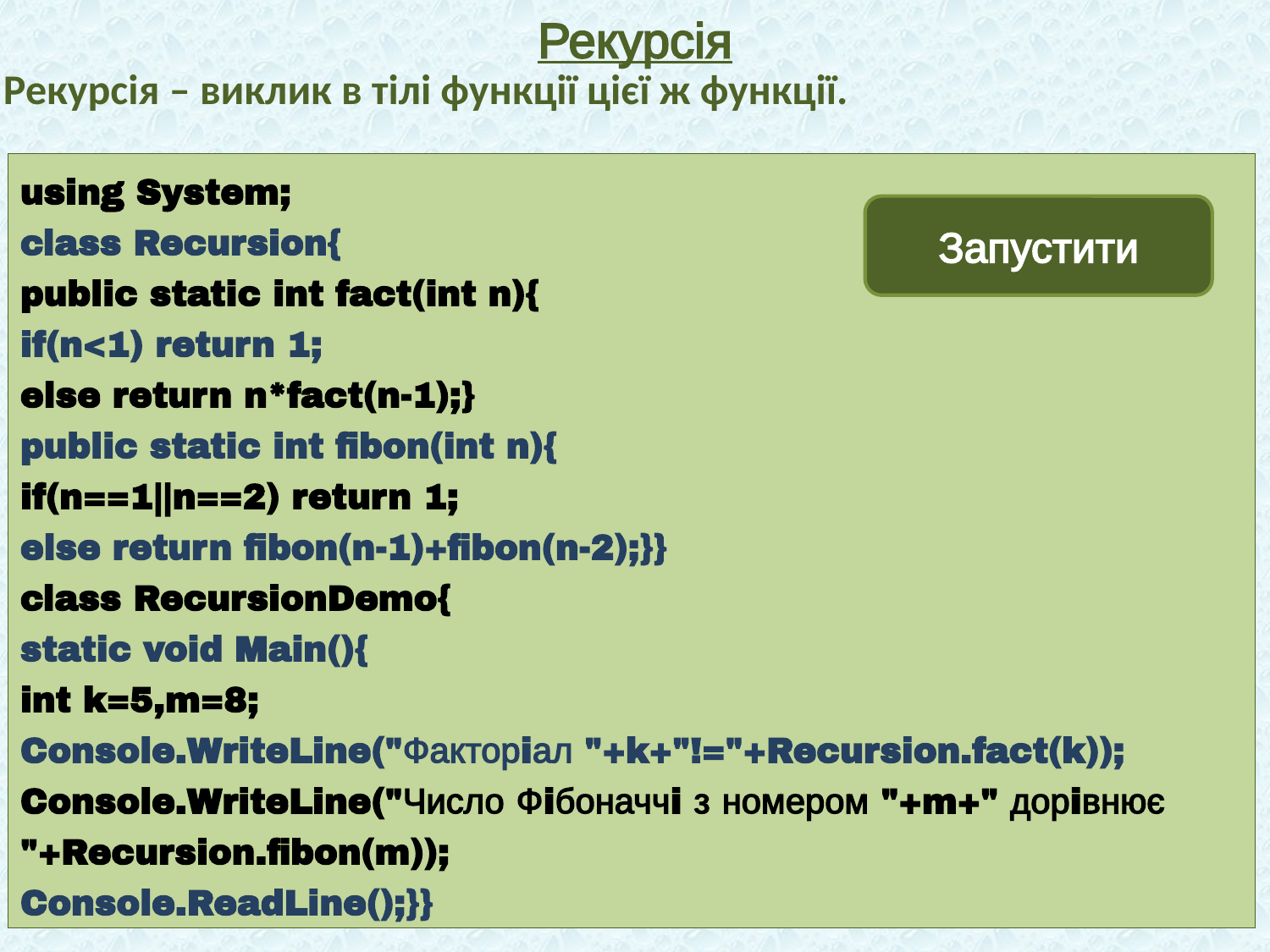

# Рекурсія
Рекурсія – виклик в тілі функції цієї ж функції.
using System;
class Recursion{
public static int fact(int n){
if(n<1) return 1;
else return n*fact(n-1);}
public static int fibon(int n){
if(n==1||n==2) return 1;
else return fibon(n-1)+fibon(n-2);}}
class RecursionDemo{
static void Main(){
int k=5,m=8;
Console.WriteLine("Факторiал "+k+"!="+Recursion.fact(k));
Console.WriteLine("Число Фiбоначчi з номером "+m+" дорiвнює "+Recursion.fibon(m));
Console.ReadLine();}}
Запустити